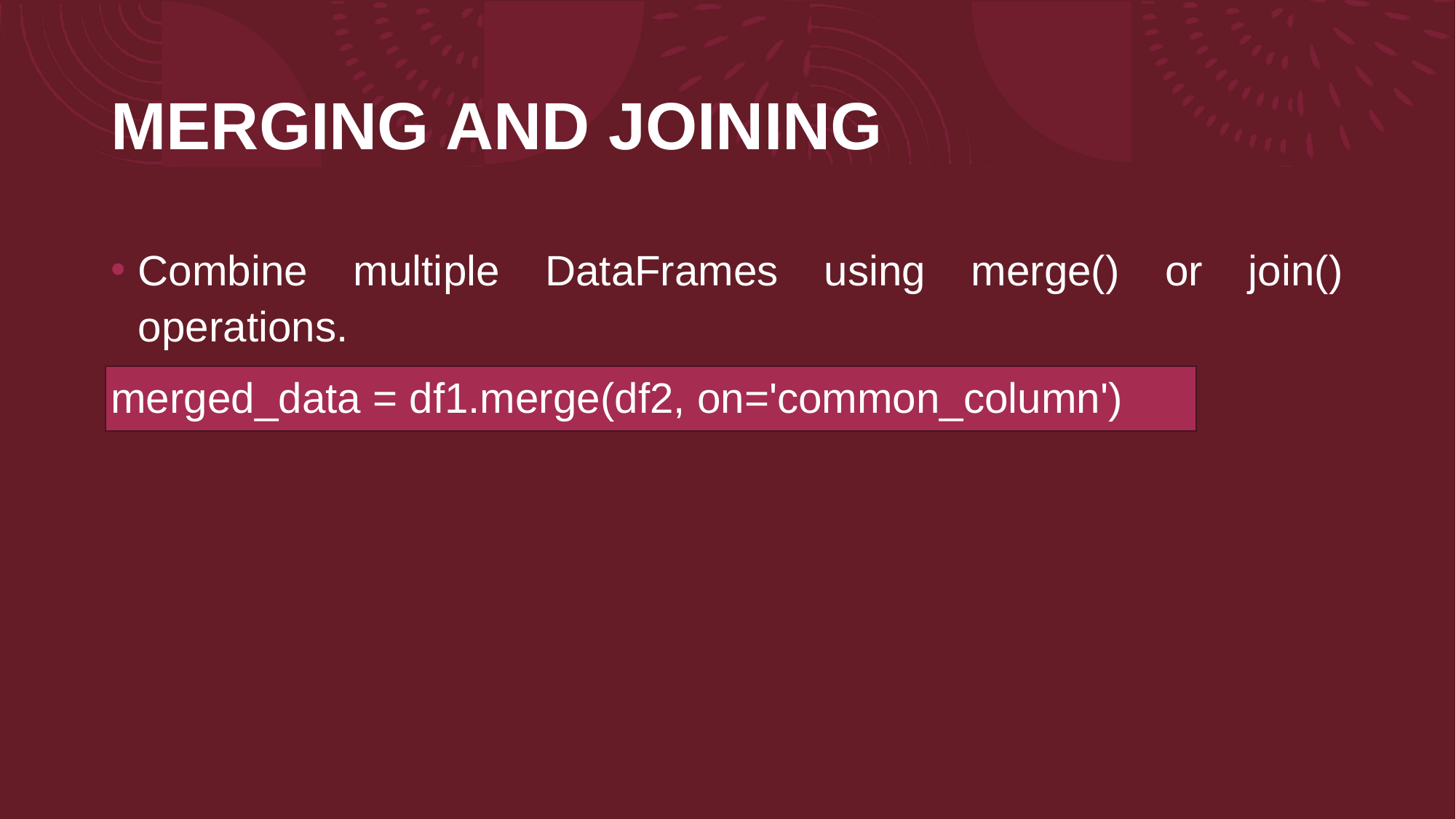

# MERGING AND JOINING
Combine multiple DataFrames using merge() or join() operations.
merged_data = df1.merge(df2, on='common_column')